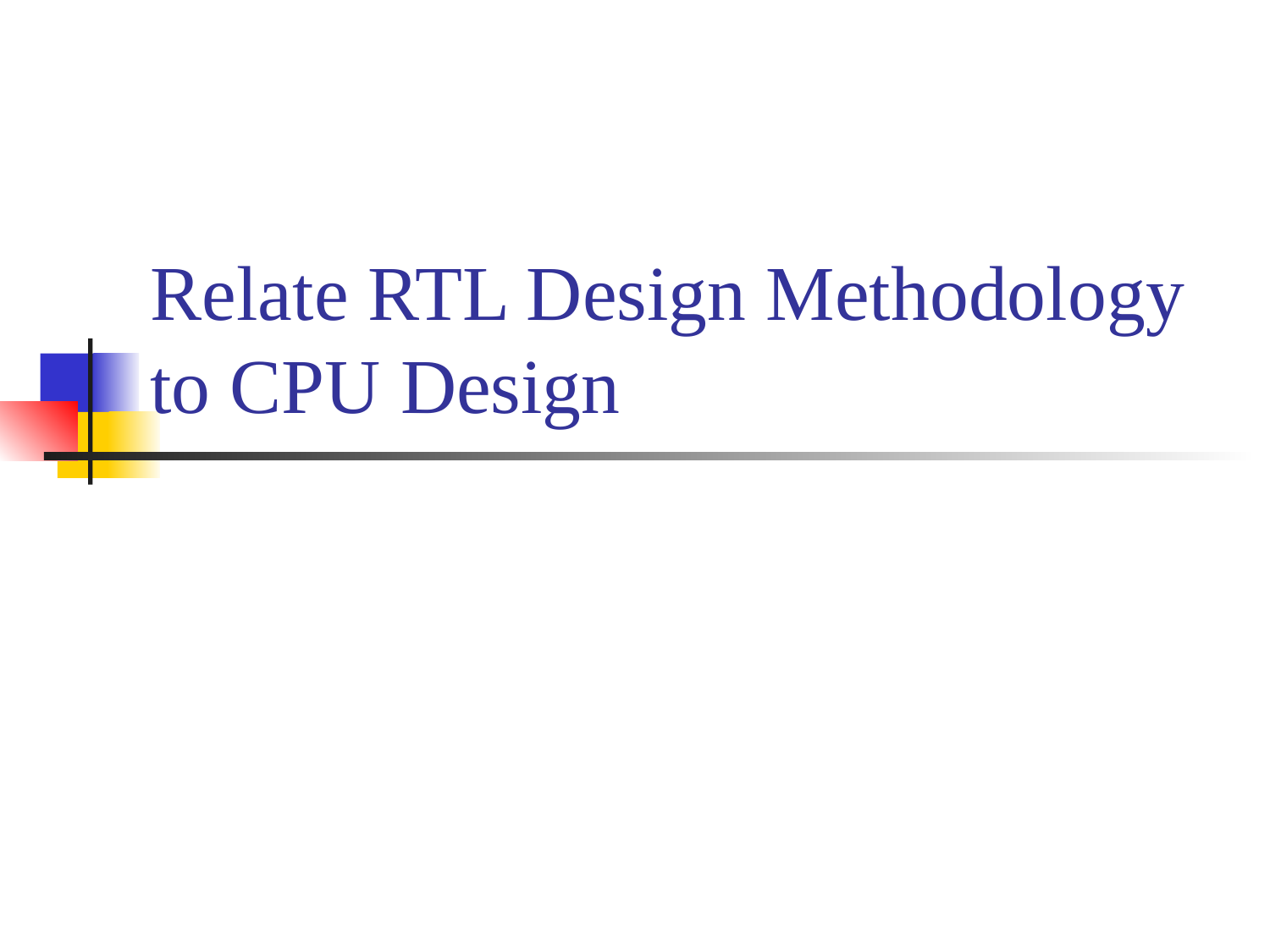

# Relate RTL Design Methodology to CPU Design